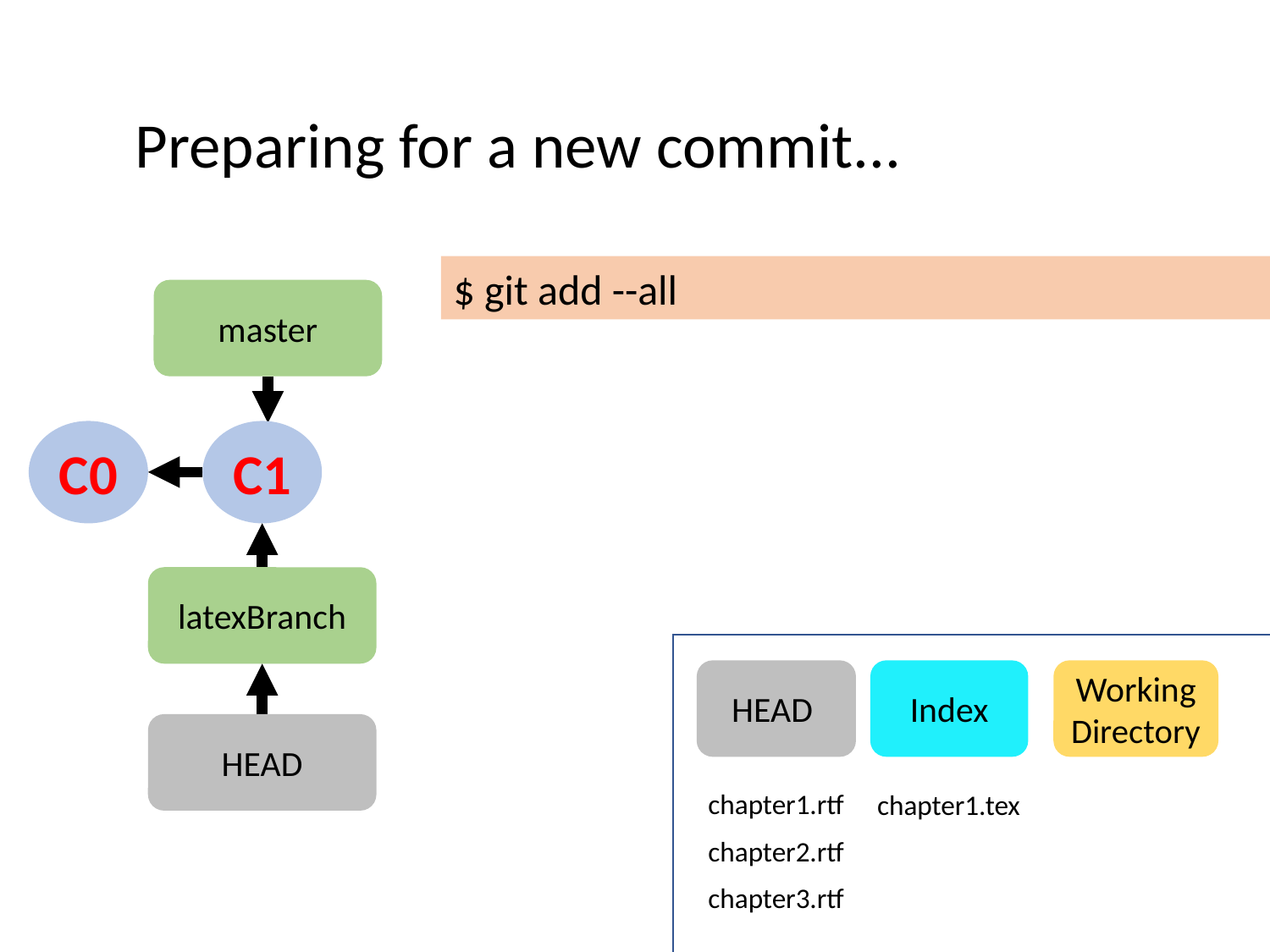

Preparing for a new commit...
$ git add --all
master
C0
C1
latexBranch

HEAD
Index
Working Directory
HEAD
chapter1.rtf
chapter1.tex
chapter2.rtf
chapter3.rtf